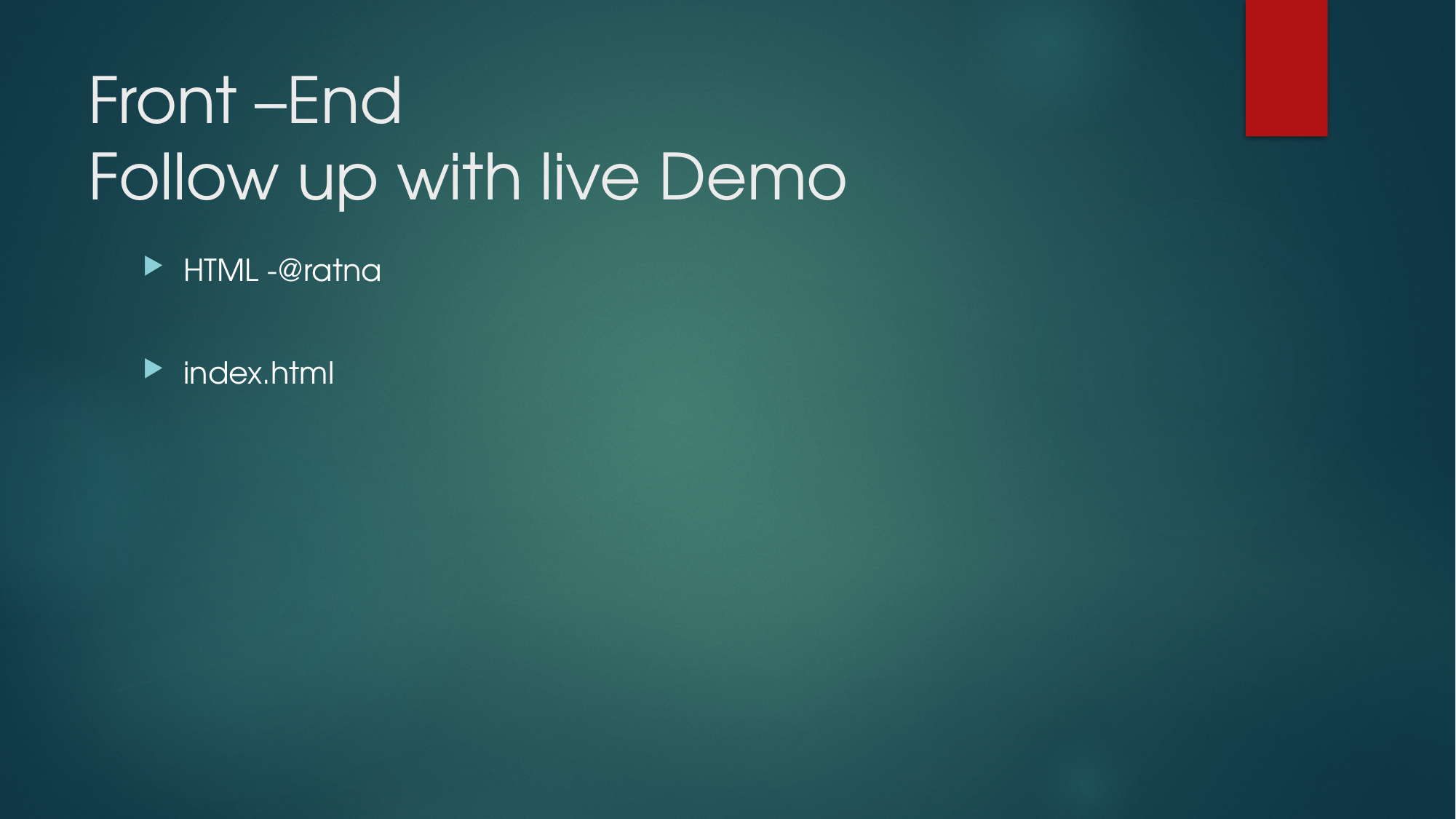

# Front –End Follow up with live Demo
HTML -@ratna

index.html